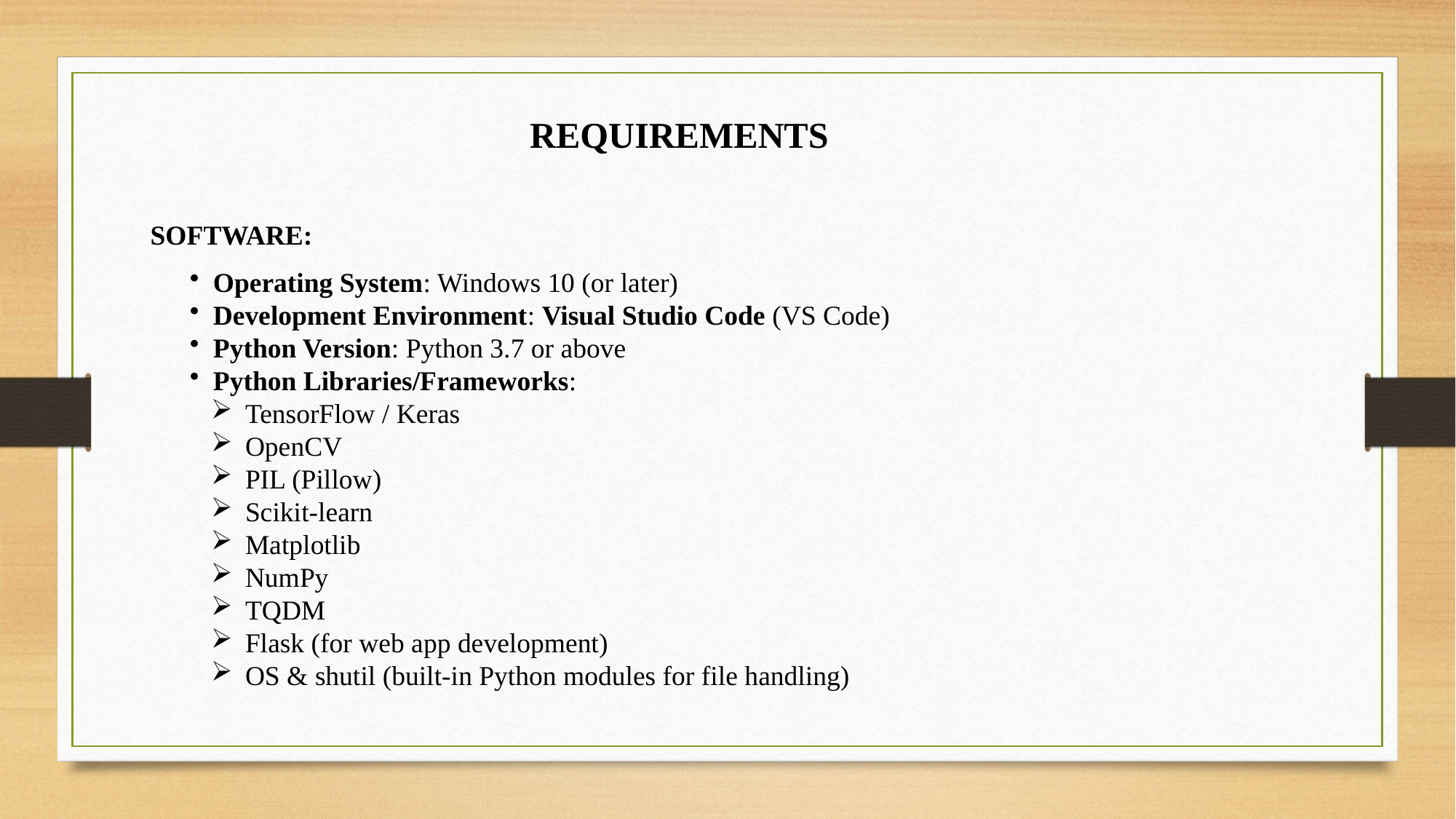

REQUIREMENTS
SOFTWARE:
  Operating System: Windows 10 (or later)
  Development Environment: Visual Studio Code (VS Code)
  Python Version: Python 3.7 or above
  Python Libraries/Frameworks:
TensorFlow / Keras
OpenCV
PIL (Pillow)
Scikit-learn
Matplotlib
NumPy
TQDM
Flask (for web app development)
OS & shutil (built-in Python modules for file handling)